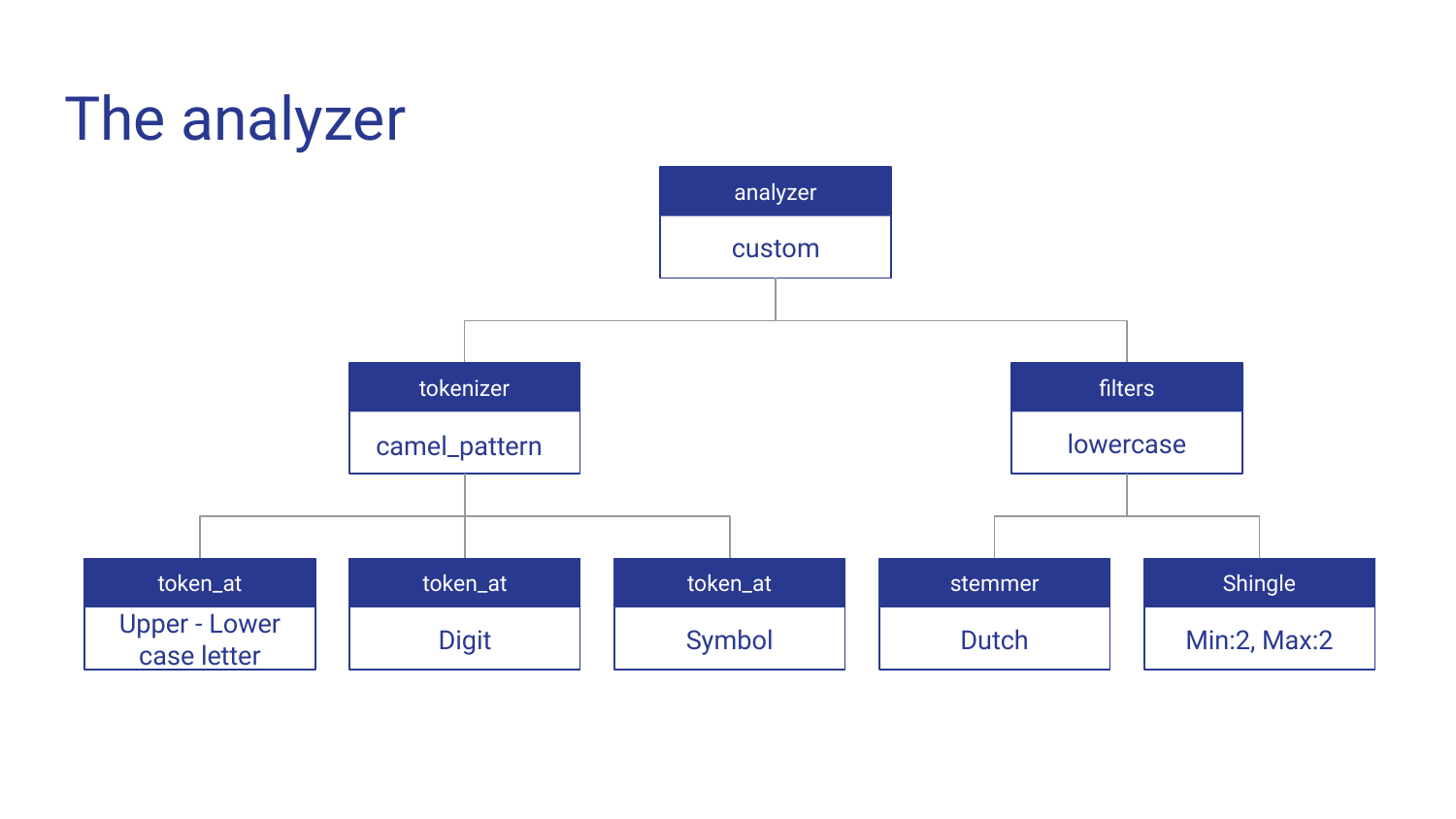

# The analyzer

analyzer
custom

tokenizer
filters
	camel_pattern
lowercase

token_at
token_at
token_at
stemmer
Shingle
Upper - Lower case letter
Digit
Symbol
Dutch
Min:2, Max:2